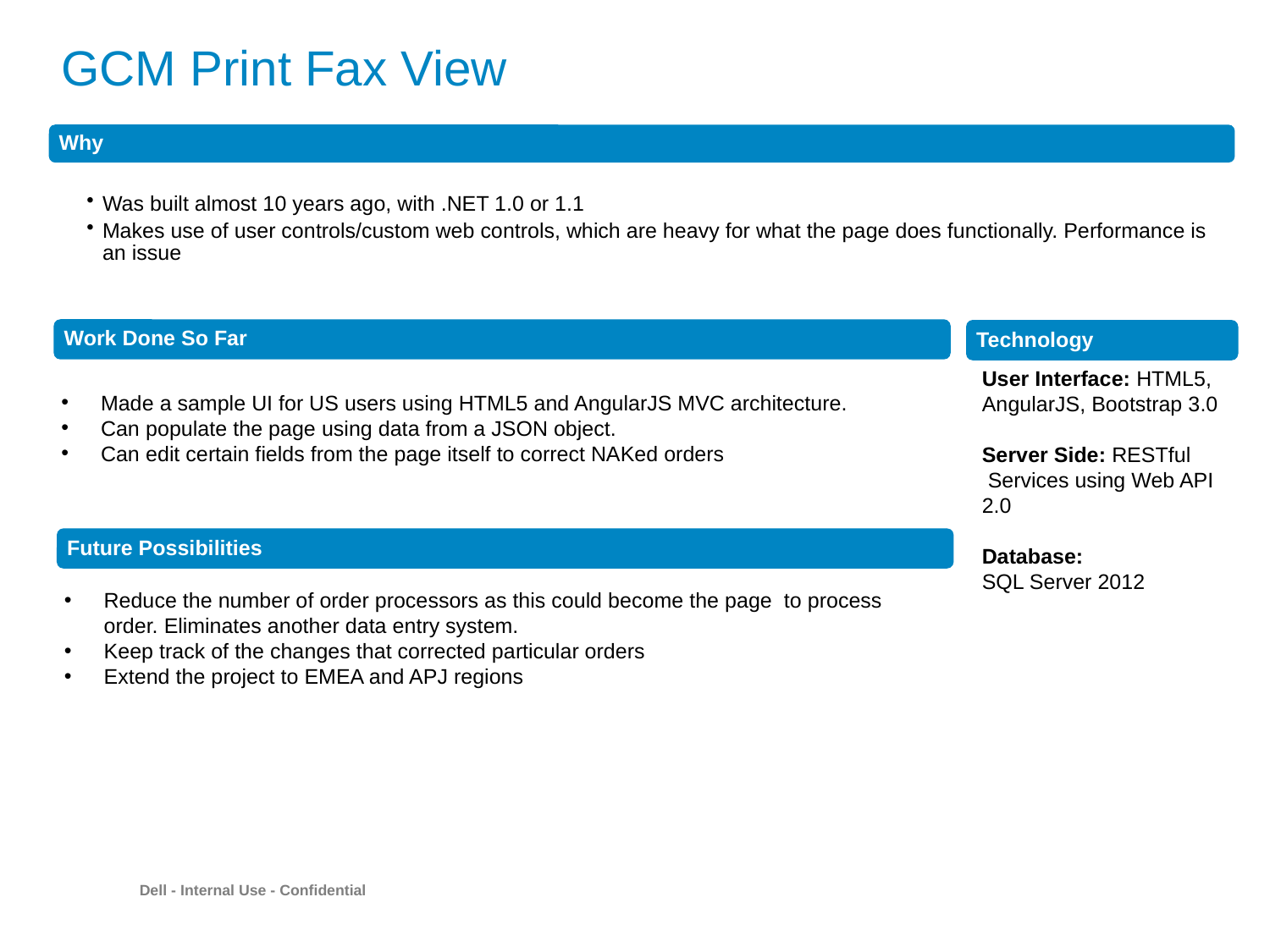

GCM Print Fax View
Why

Was built almost 10 years ago, with .NET 1.0 or 1.1
Makes use of user controls/custom web controls, which are heavy for what the page does functionally. Performance is an issue
Work Done So Far

Technology

Made a sample UI for US users using HTML5 and AngularJS MVC architecture.
Can populate the page using data from a JSON object.
Can edit certain fields from the page itself to correct NAKed orders

User Interface: HTML5, AngularJS, Bootstrap 3.0

Server Side: RESTful  Services using Web API 2.0

Database:
SQL Server 2012

Future Possibilities

Reduce the number of order processors as this could become the page  to process order. Eliminates another data entry system.
Keep track of the changes that corrected particular orders
Extend the project to EMEA and APJ regions